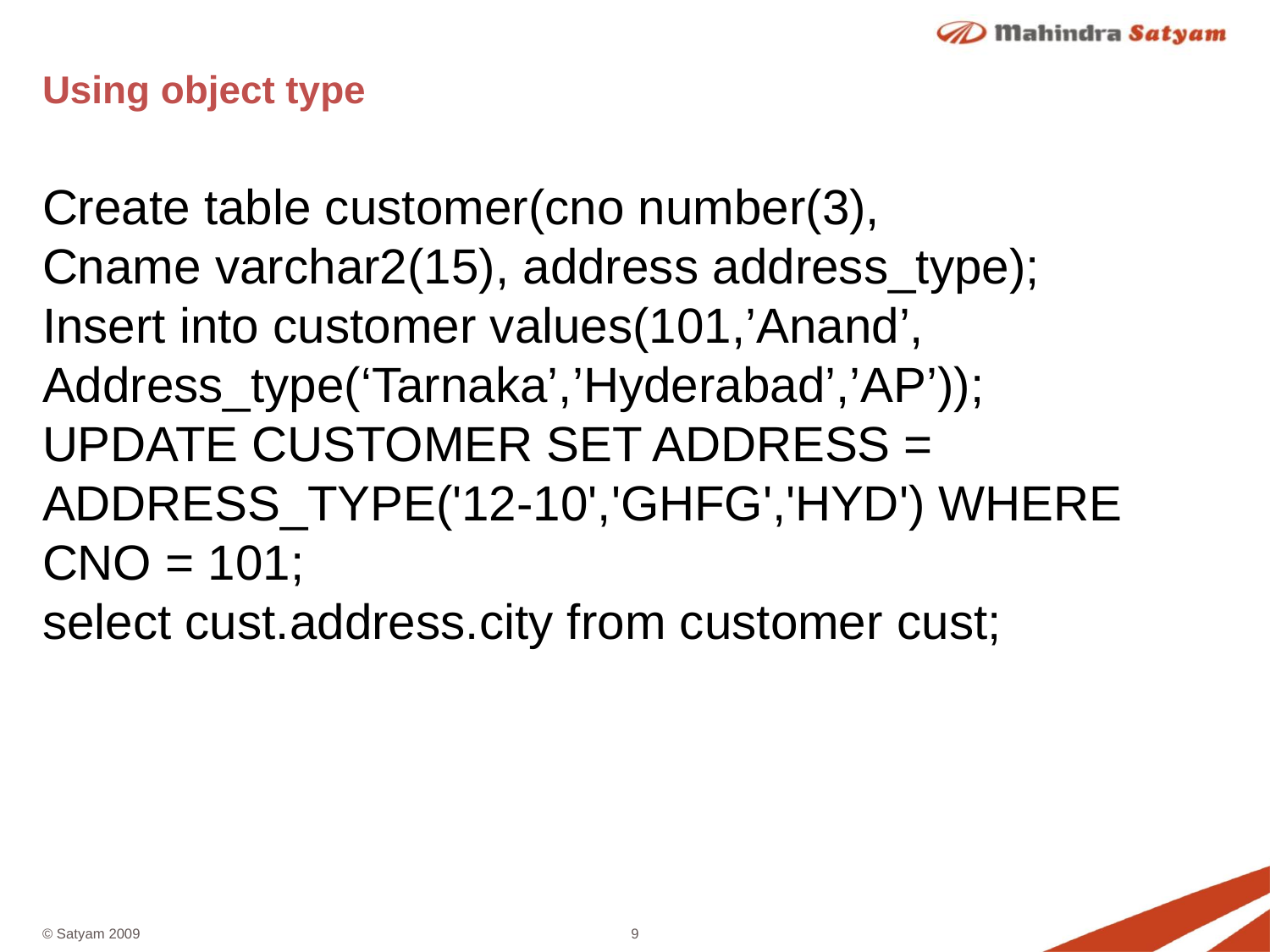

# Using object type
Create table customer(cno number(3),
Cname varchar2(15), address address_type);
Insert into customer values(101,’Anand’,
Address_type(‘Tarnaka’,’Hyderabad’,’AP’));
UPDATE CUSTOMER SET ADDRESS = ADDRESS_TYPE('12-10','GHFG','HYD') WHERE CNO = 101;
select cust.address.city from customer cust;